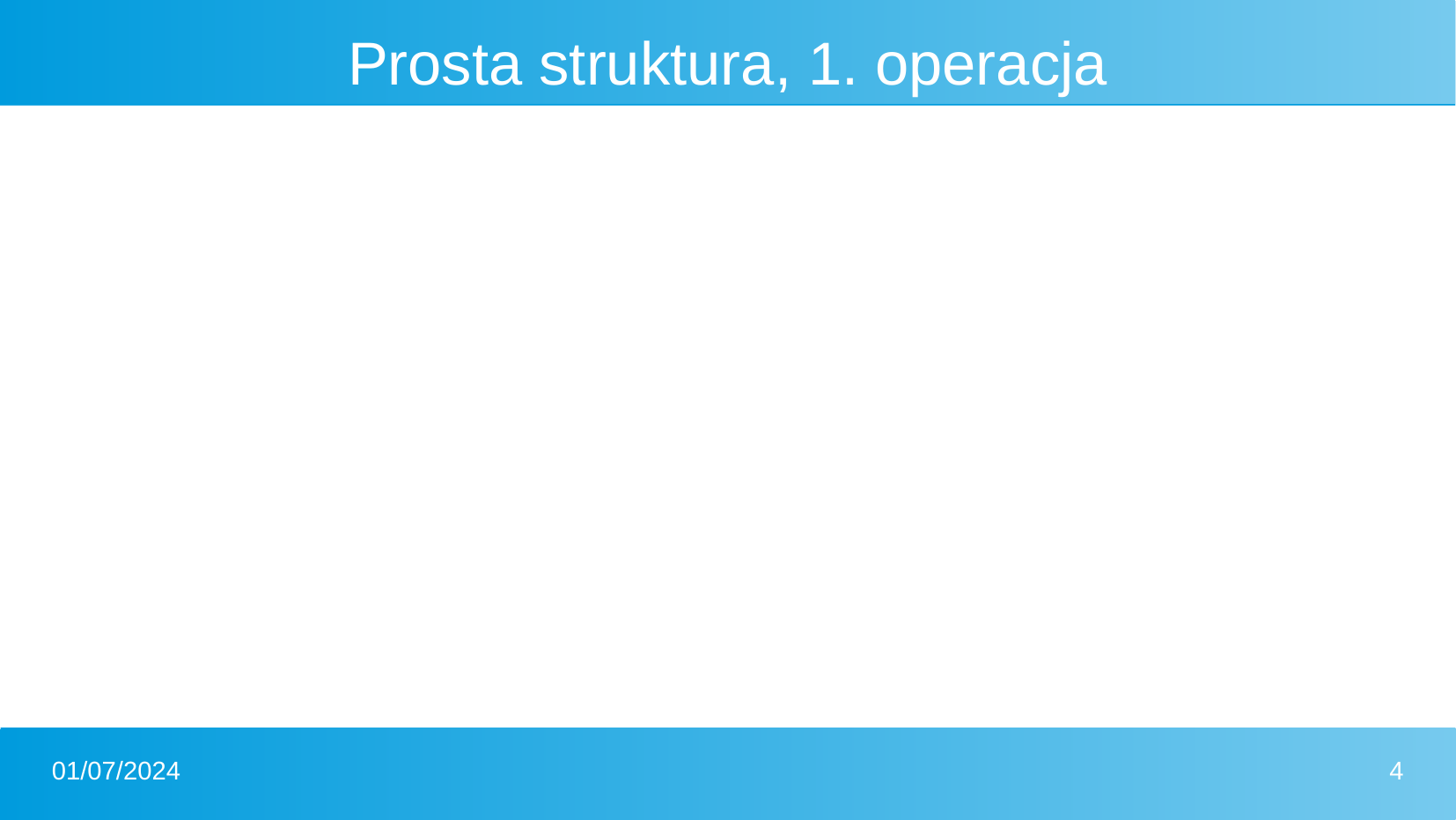

# Prosta struktura, 1. operacja

01/07/2024
4